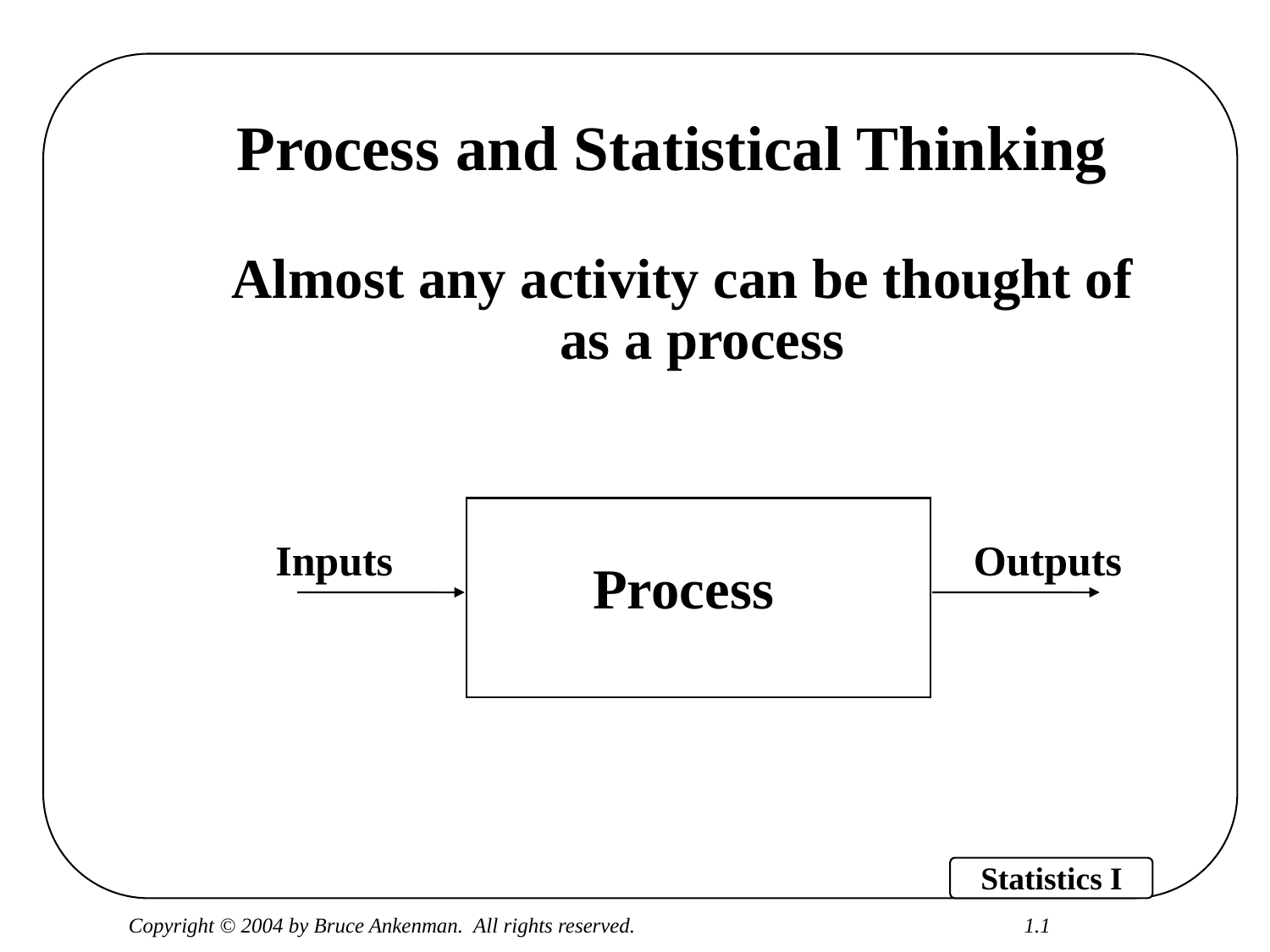

# Process and Statistical Thinking
Almost any activity can be thought of as a process

Inputs
Outputs
Process